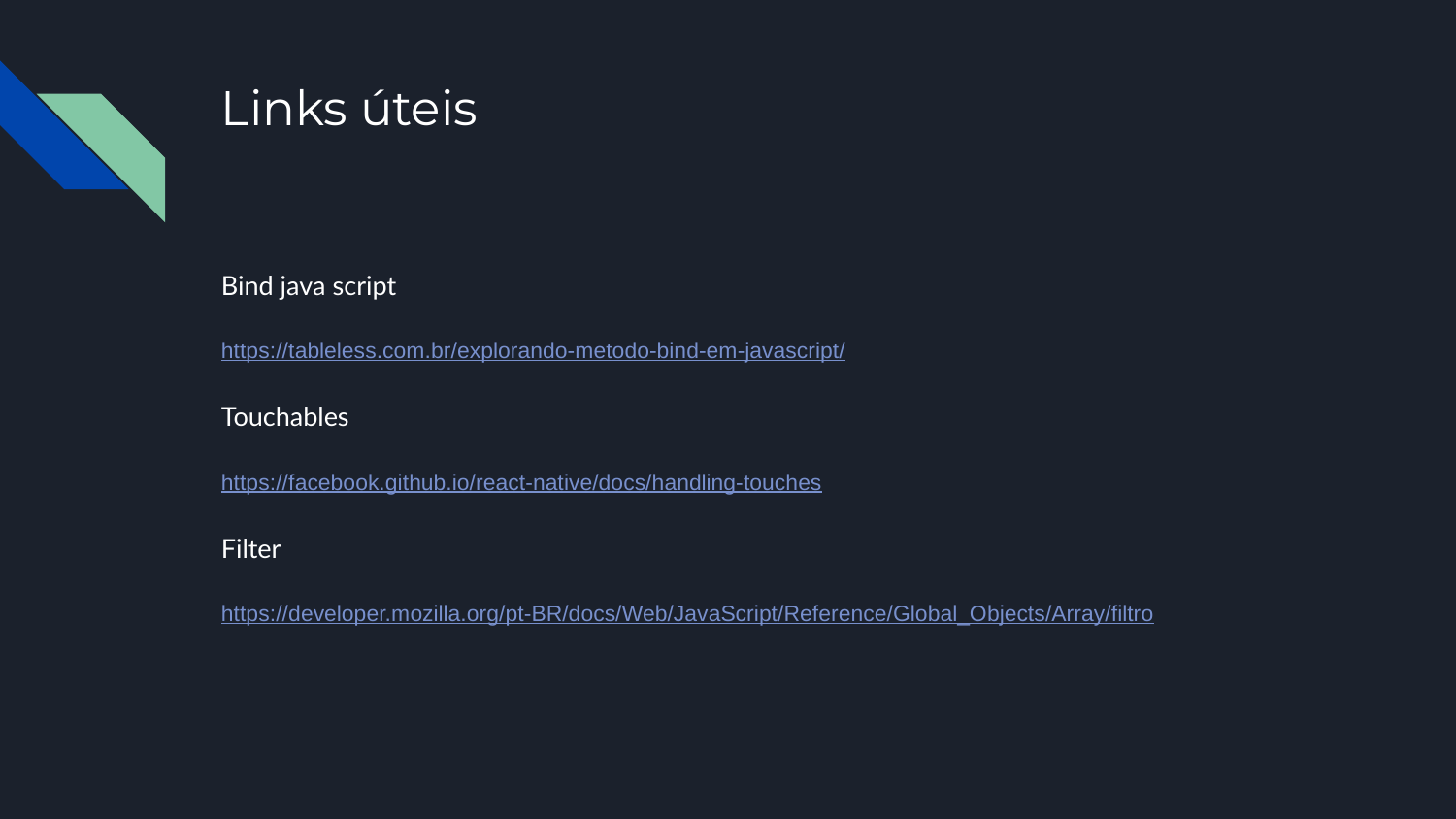

# Links úteis
Bind java script
https://tableless.com.br/explorando-metodo-bind-em-javascript/
Touchables
https://facebook.github.io/react-native/docs/handling-touches
Filter
https://developer.mozilla.org/pt-BR/docs/Web/JavaScript/Reference/Global_Objects/Array/filtro